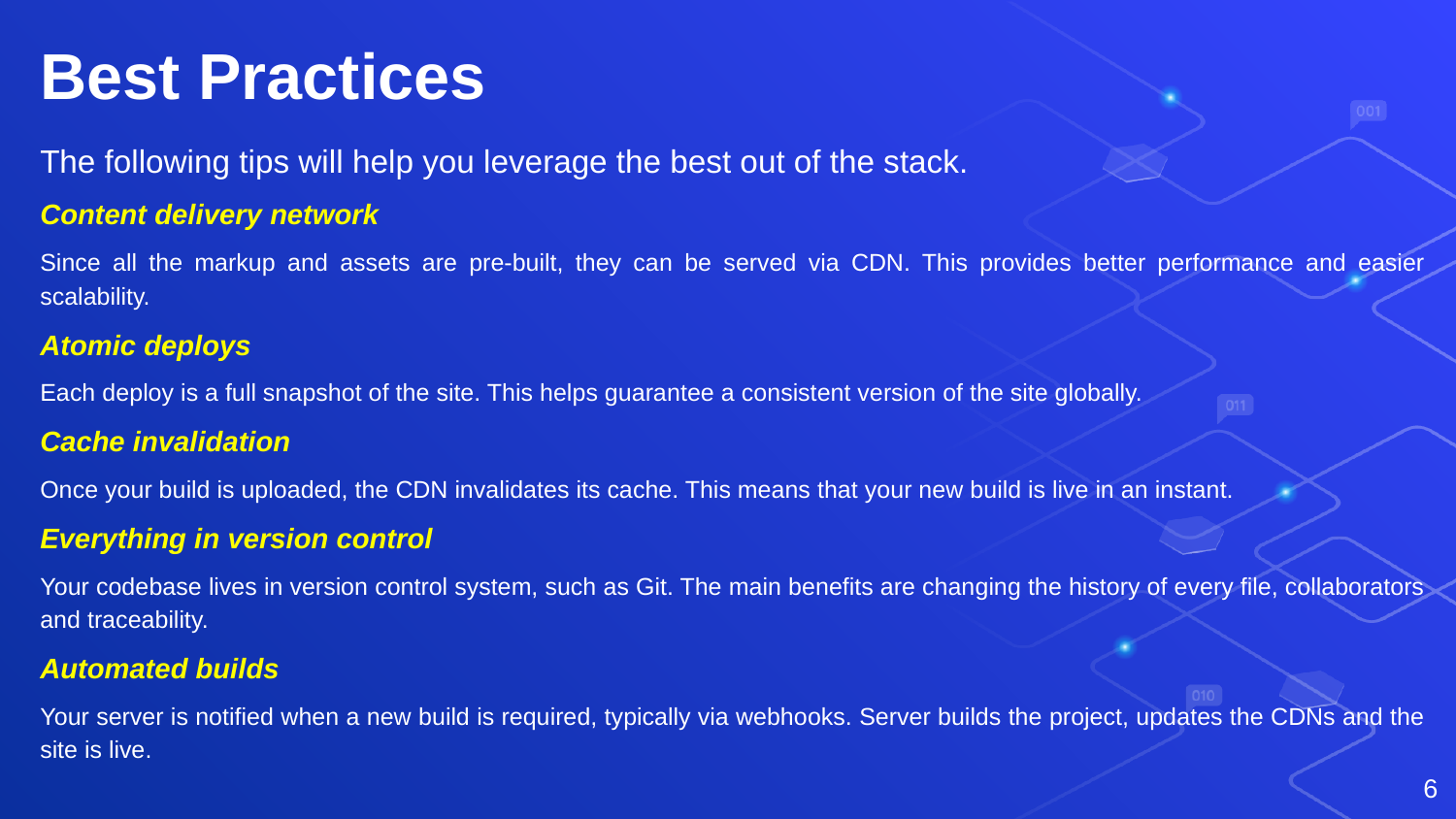

# Best Practices
The following tips will help you leverage the best out of the stack.
Content delivery network
Since all the markup and assets are pre-built, they can be served via CDN. This provides better performance and easier scalability.
Atomic deploys
Each deploy is a full snapshot of the site. This helps guarantee a consistent version of the site globally.
Cache invalidation
Once your build is uploaded, the CDN invalidates its cache. This means that your new build is live in an instant.
Everything in version control
Your codebase lives in version control system, such as Git. The main benefits are changing the history of every file, collaborators and traceability.
Automated builds
Your server is notified when a new build is required, typically via webhooks. Server builds the project, updates the CDNs and the site is live.

6